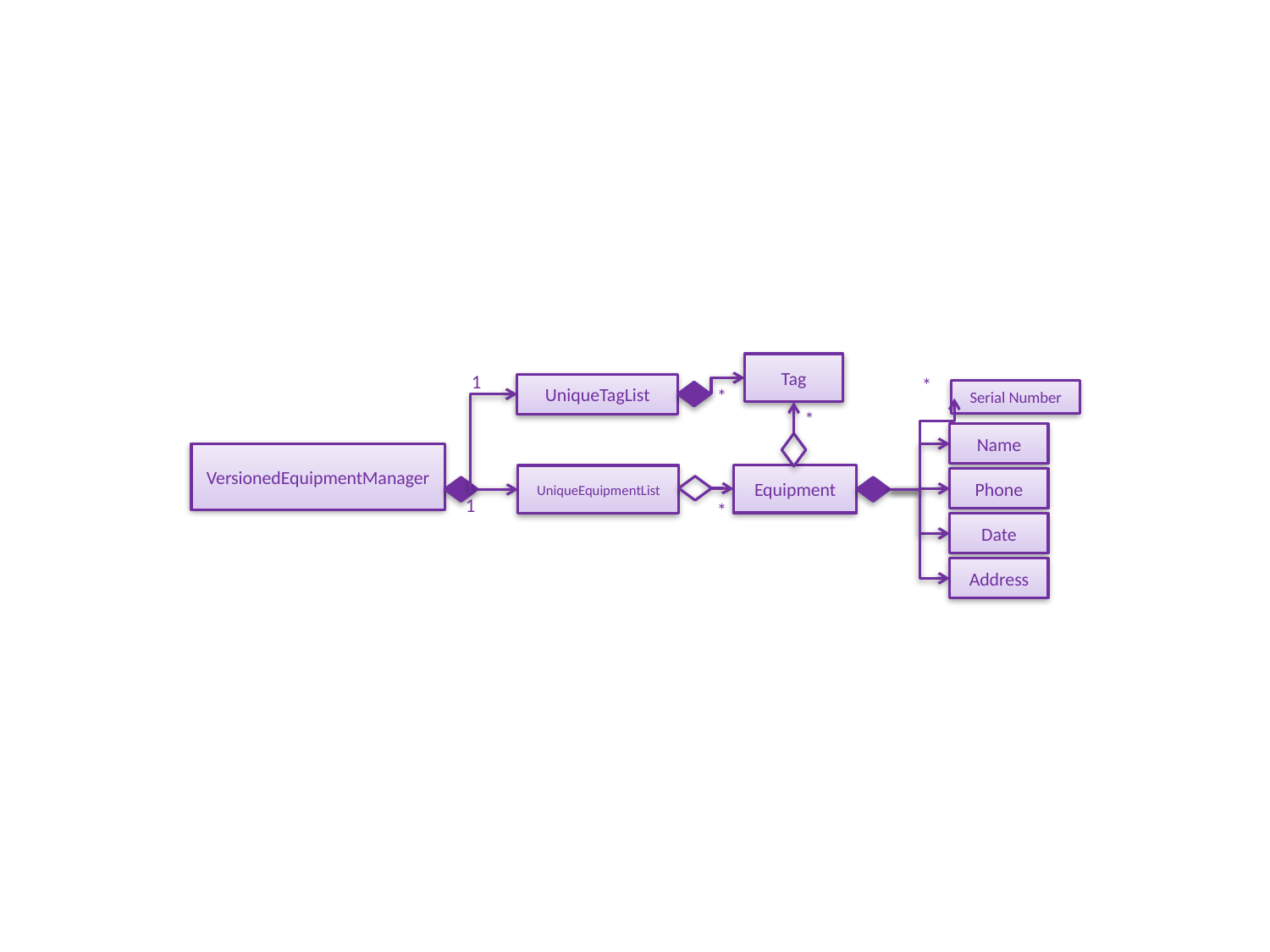

Tag
1
*
UniqueTagList
Serial Number

*
*
Name

VersionedEquipmentManager
Equipment
UniqueEquipmentList
Phone

1
*
Date
Address